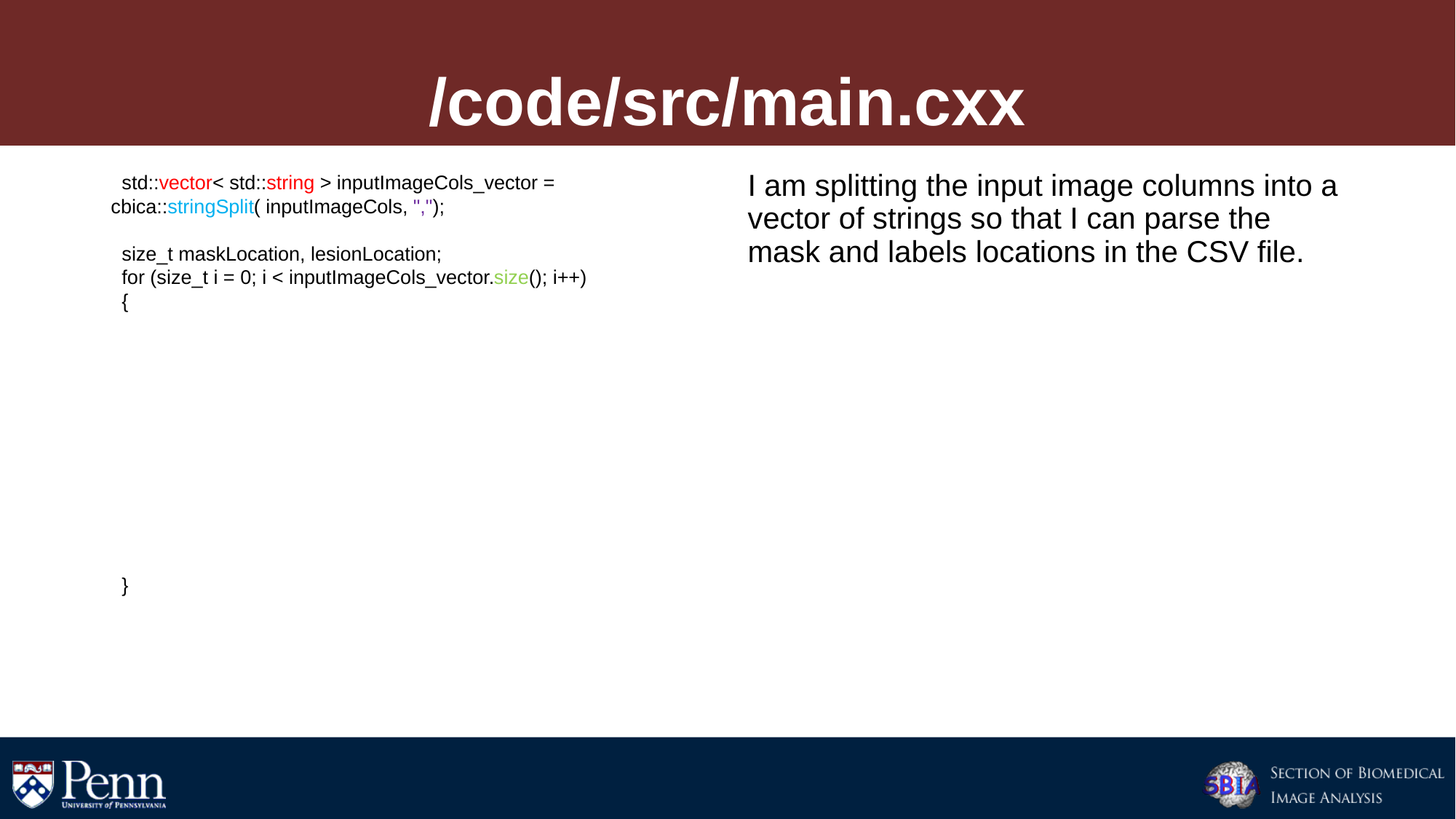

# /code/src/main.cxx
  std::vector< std::string > inputImageCols_vector = cbica::stringSplit( inputImageCols, ",");

  size_t maskLocation, lesionLocation;
  for (size_t i = 0; i < inputImageCols_vector.size(); i++)
  {
    std::string tempString = inputImageCols_vector[i];
    std::transform(tempString.begin(), tempString.end(), tempString.begin(), ::tolower);
    if (tempString == "manual")
    {
      maskLocation = i;
    }
    else if (tempString == "foreground")
    {
      lesionLocation = i;
    }
  }
I am splitting the input image columns into a vector of strings so that I can parse the mask and labels locations in the CSV file.